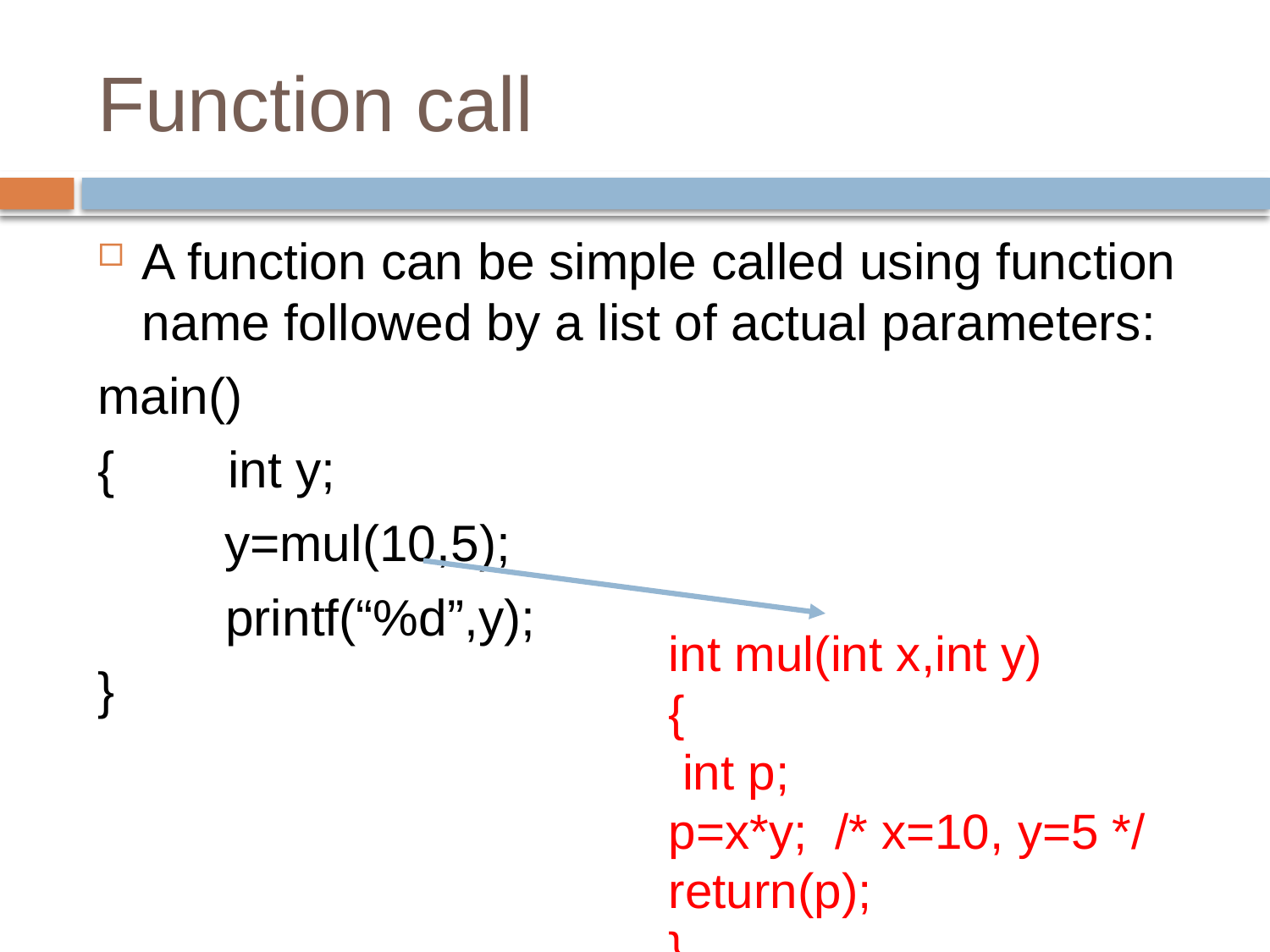

# Function call
A function can be simple called using function name followed by a list of actual parameters:
main()
{        int y;
	y=mul(10,5);
         printf(“%d”,y);
}

int mul(int x,int y)
{
 int p;
p=x*y;  /* x=10, y=5 */
return(p);
}